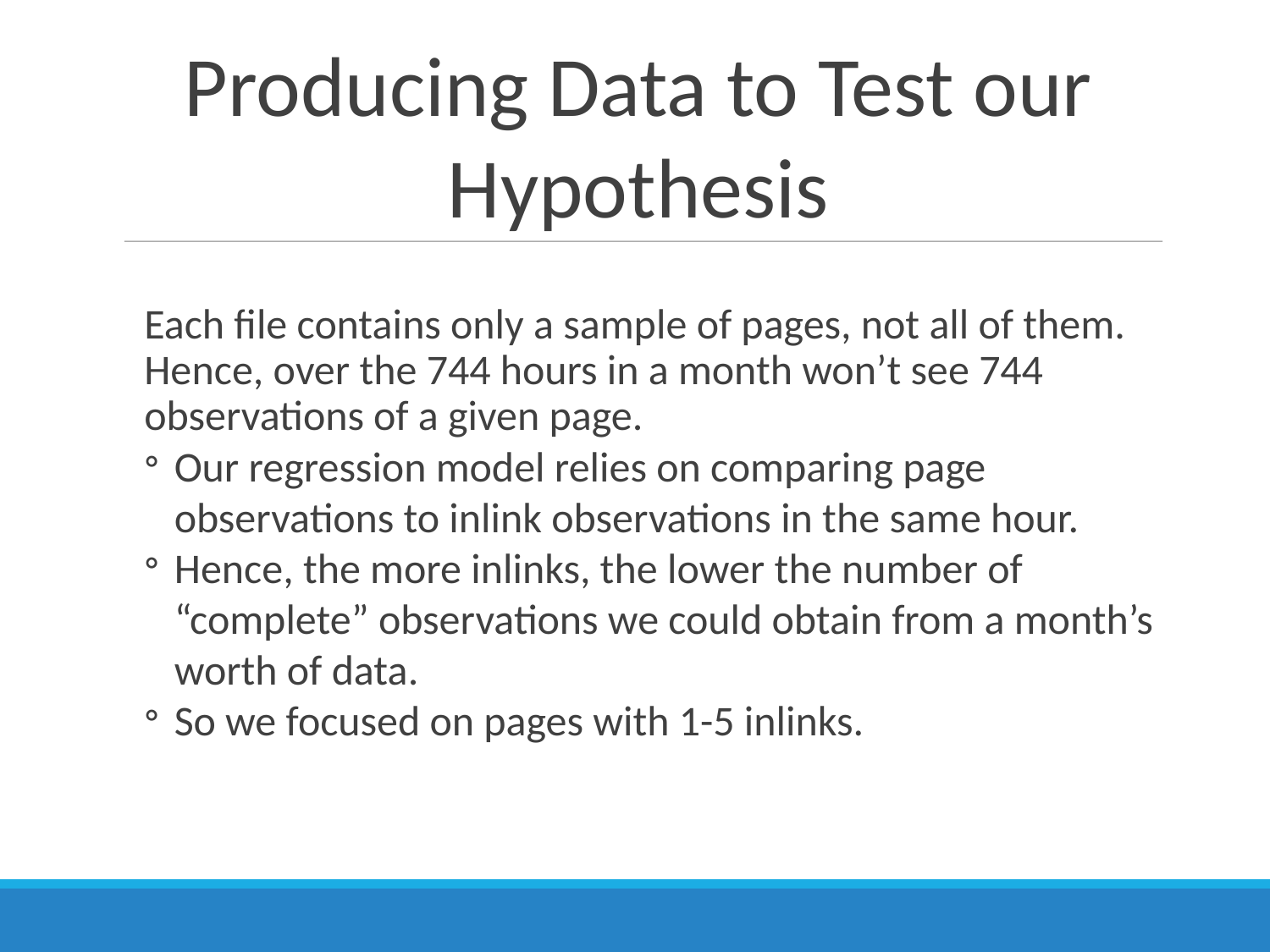

Producing Data to Test our Hypothesis
Each file contains only a sample of pages, not all of them.
Hence, over the 744 hours in a month won’t see 744 observations of a given page.
Our regression model relies on comparing page observations to inlink observations in the same hour.
Hence, the more inlinks, the lower the number of “complete” observations we could obtain from a month’s worth of data.
So we focused on pages with 1-5 inlinks.